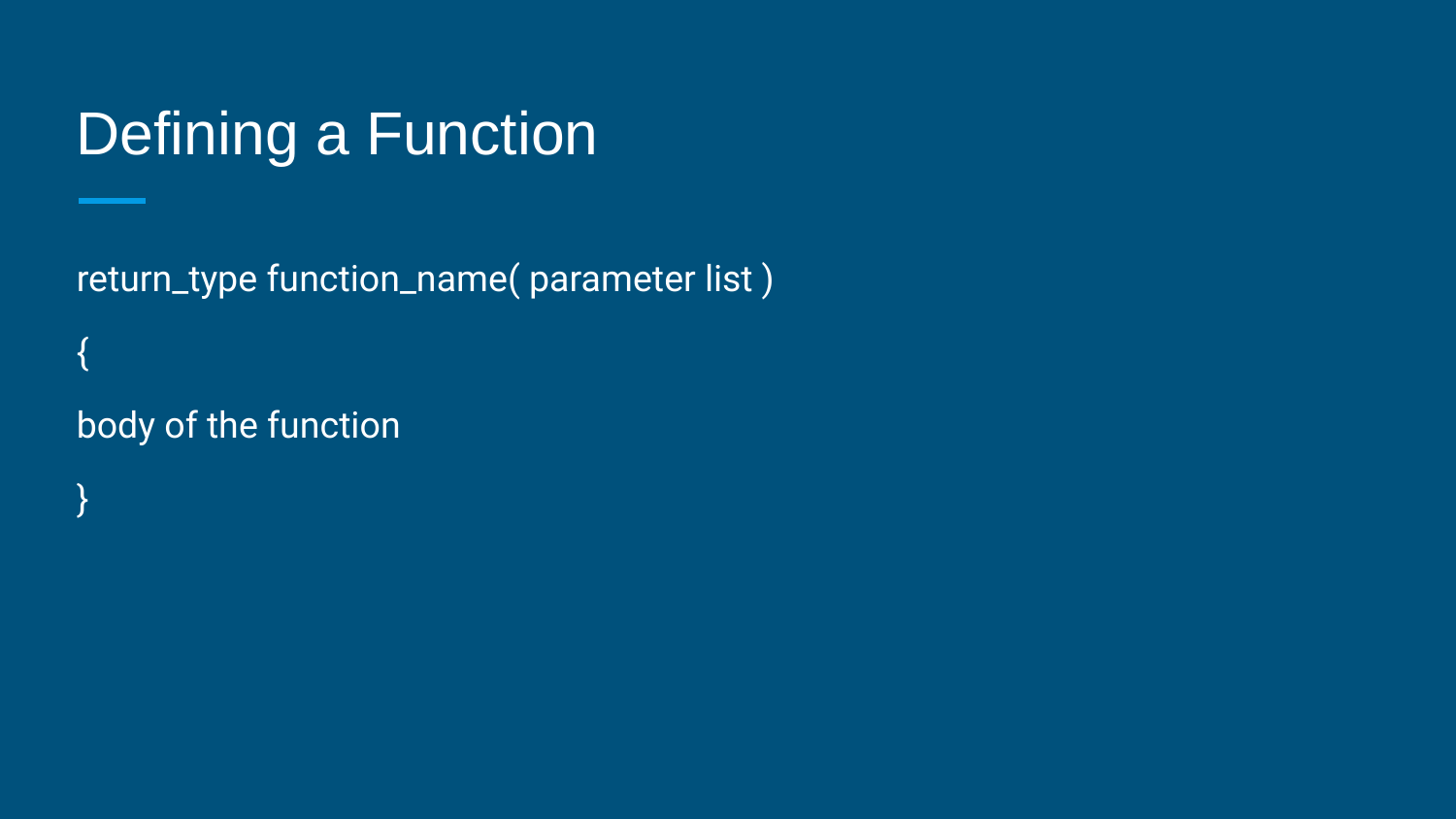

# Defining a Function
return_type function_name( parameter list )
{
body of the function
}